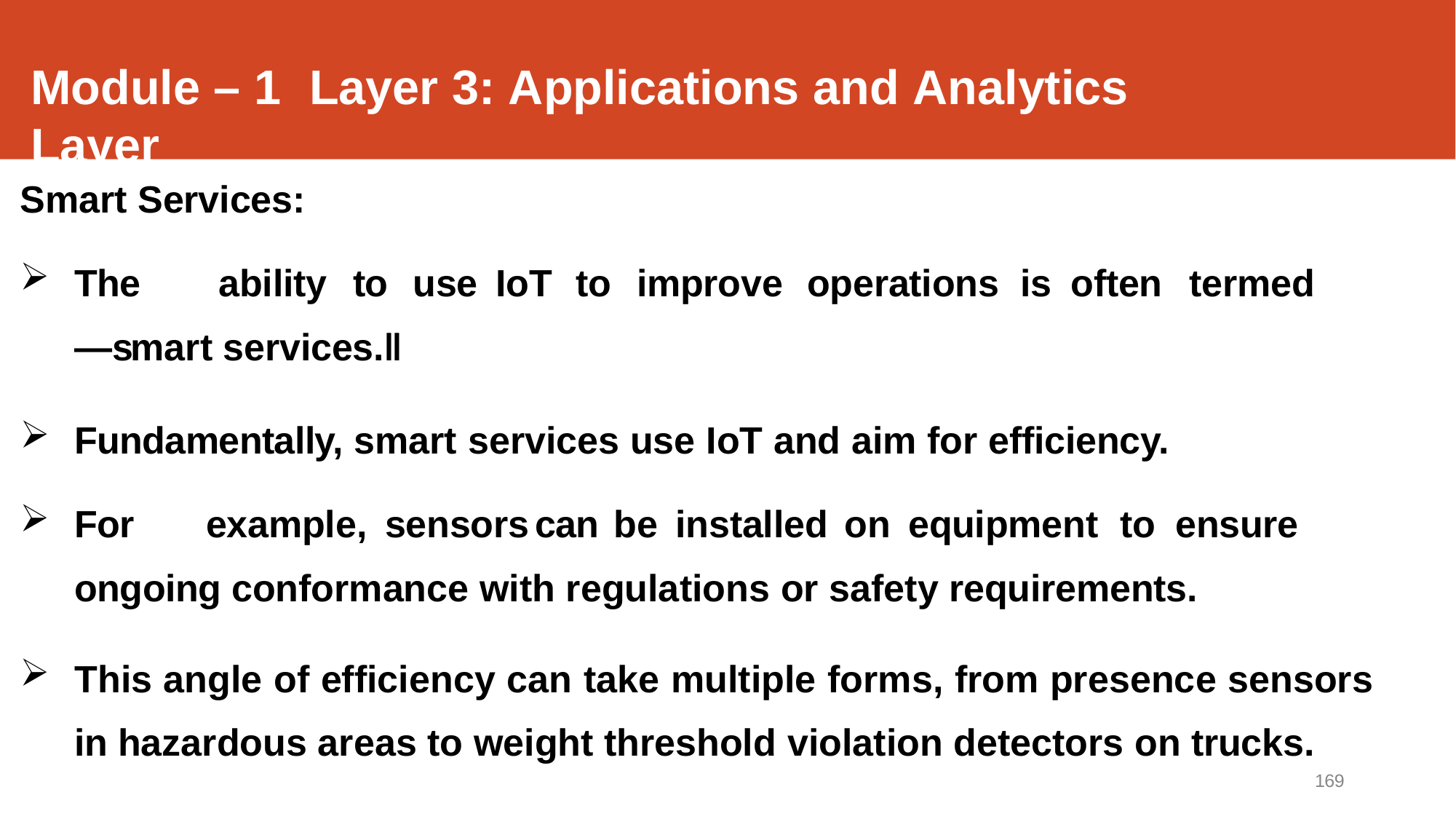

# Module – 1	Layer 3: Applications and Analytics Layer
Smart Services:
The	ability	to	use	IoT	to	improve	operations	is	often	termed	―smart services.‖
Fundamentally, smart services use IoT and aim for efficiency.
For	example,	sensors	can	be	installed	on	equipment	to	ensure	ongoing conformance with regulations or safety requirements.
This angle of efficiency can take multiple forms, from presence sensors in hazardous areas to weight threshold violation detectors on trucks.
169